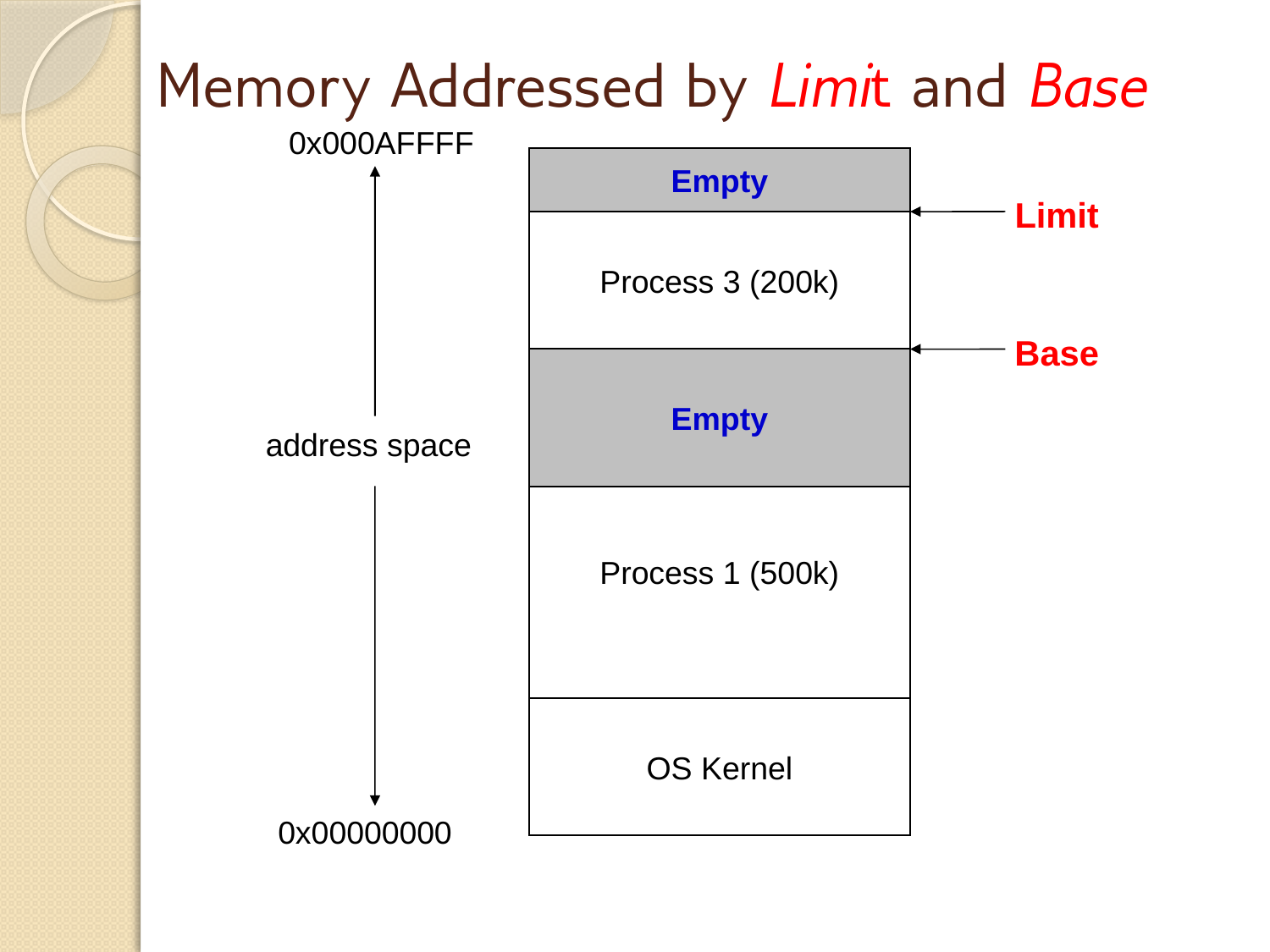

# Memory Addressed by Limit and Base
0x000AFFFF
Empty

Limit
Process 3 (200k)

Base
Empty

address space

Process 1 (500k)

OS Kernel
0x00000000